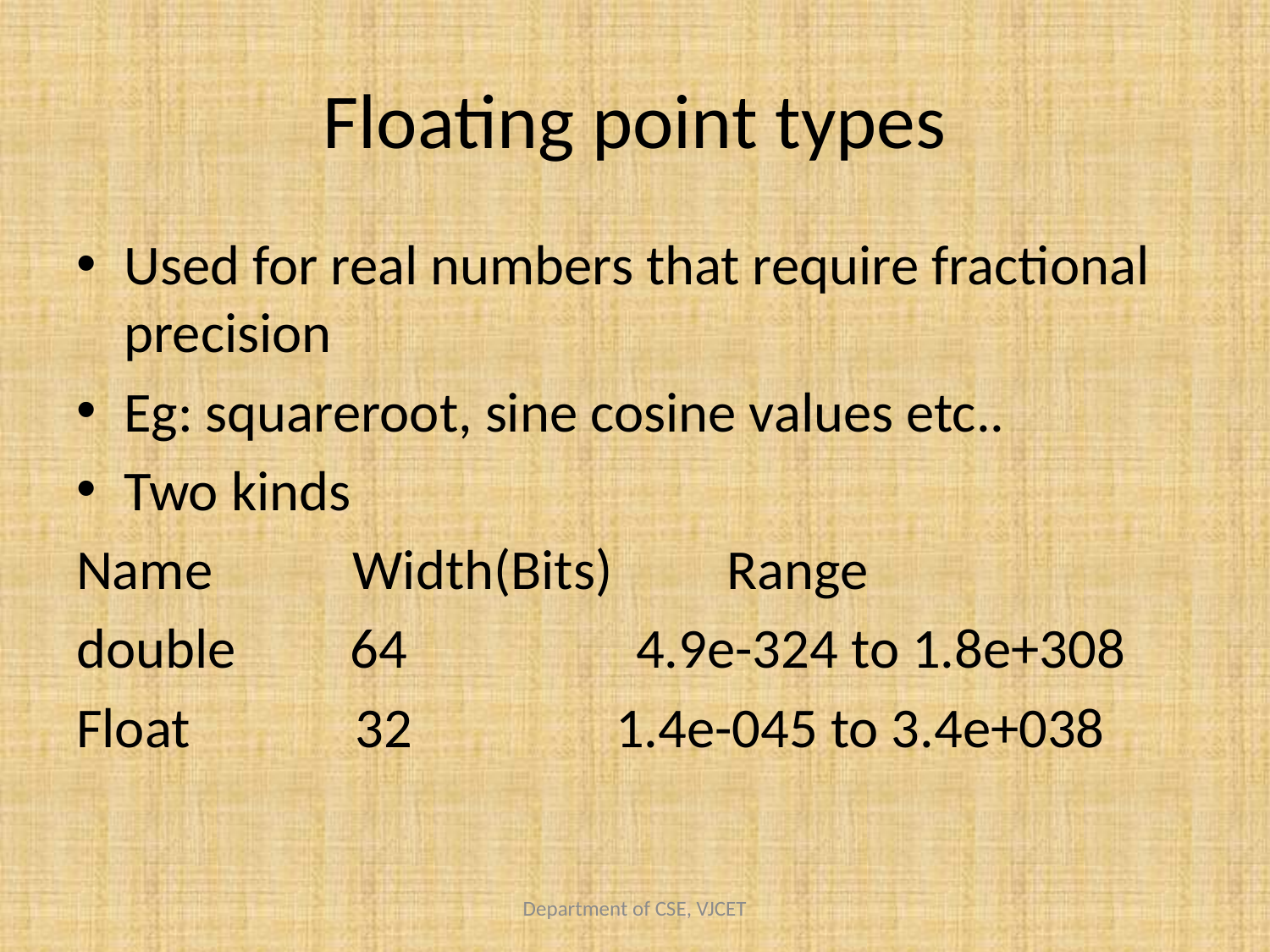

# Floating point types
Used for real numbers that require fractional precision
Eg: squareroot, sine cosine values etc..
Two kinds
Name           Width(Bits)         Range
double         64                  4.9e-324 to 1.8e+308
Float             32                1.4e-045 to 3.4e+038
Department of CSE, VJCET